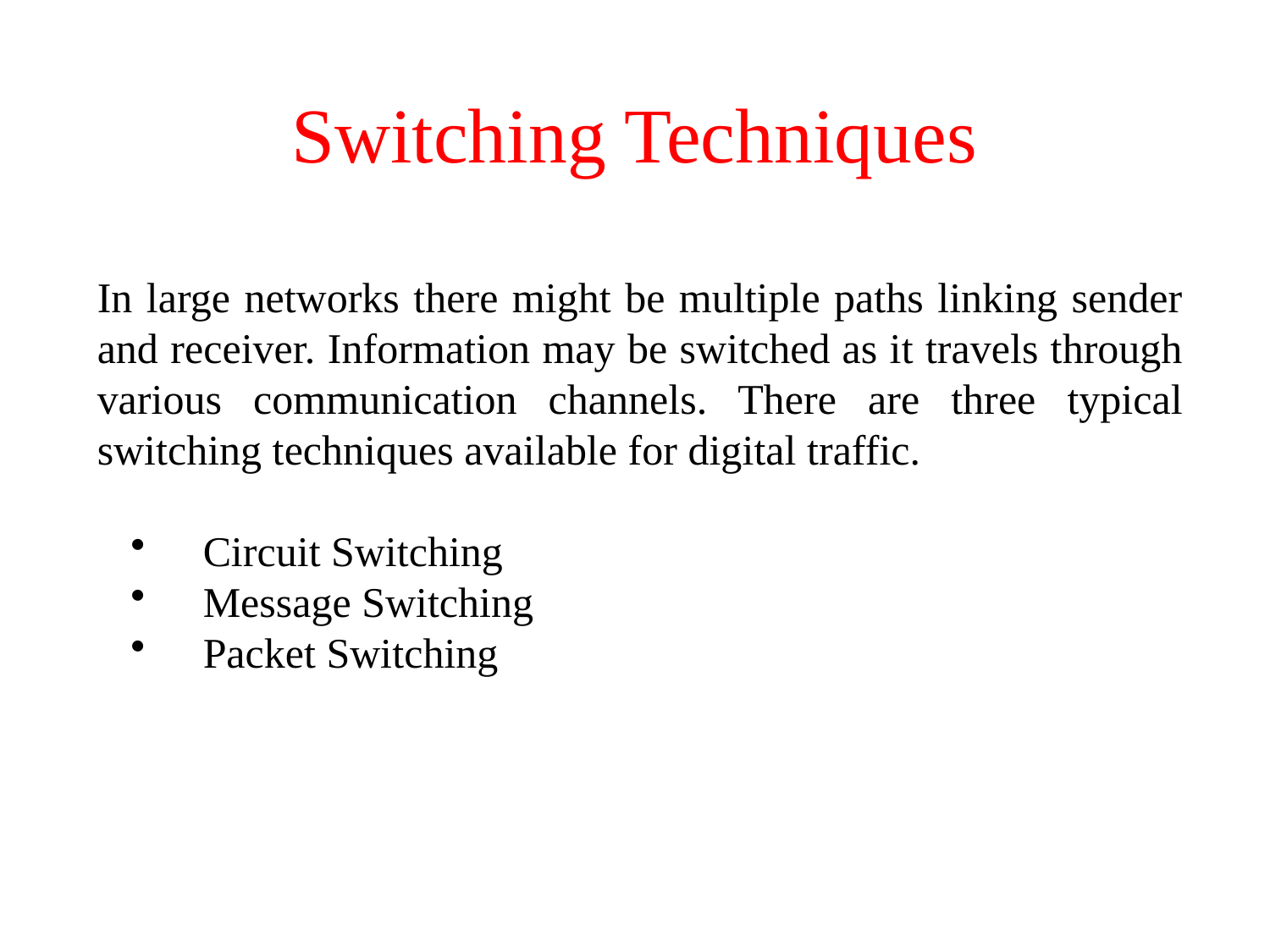

# Switching Techniques
In large networks there might be multiple paths linking sender and receiver. Information may be switched as it travels through various communication channels. There are three typical switching techniques available for digital traffic.

    Circuit Switching
    Message Switching
    Packet Switching